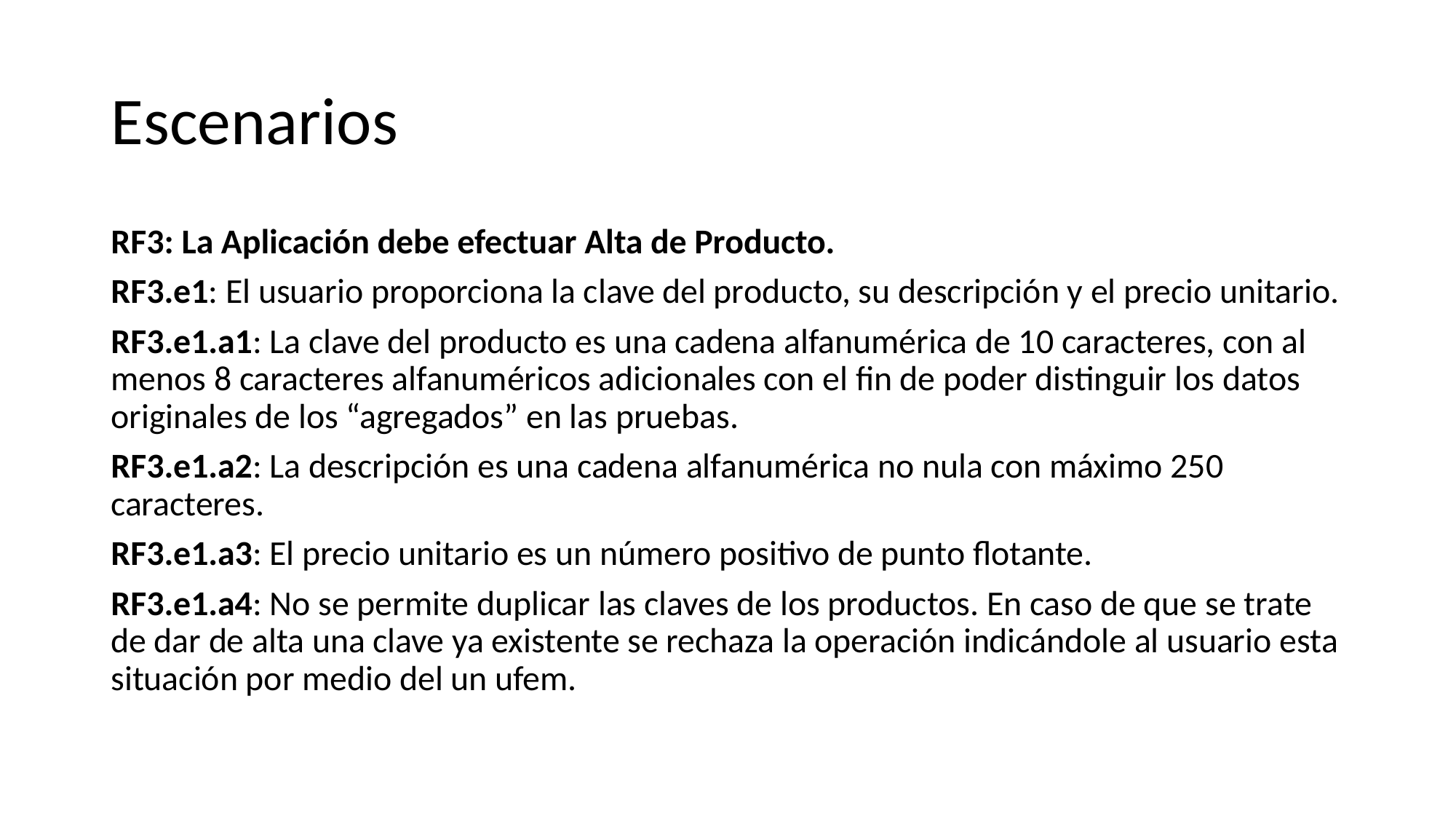

# Escenarios
RF3: La Aplicación debe efectuar Alta de Producto.
RF3.e1: El usuario proporciona la clave del producto, su descripción y el precio unitario.
RF3.e1.a1: La clave del producto es una cadena alfanumérica de 10 caracteres, con al menos 8 caracteres alfanuméricos adicionales con el fin de poder distinguir los datos originales de los “agregados” en las pruebas.
RF3.e1.a2: La descripción es una cadena alfanumérica no nula con máximo 250 caracteres.
RF3.e1.a3: El precio unitario es un número positivo de punto flotante.
RF3.e1.a4: No se permite duplicar las claves de los productos. En caso de que se trate de dar de alta una clave ya existente se rechaza la operación indicándole al usuario esta situación por medio del un ufem.